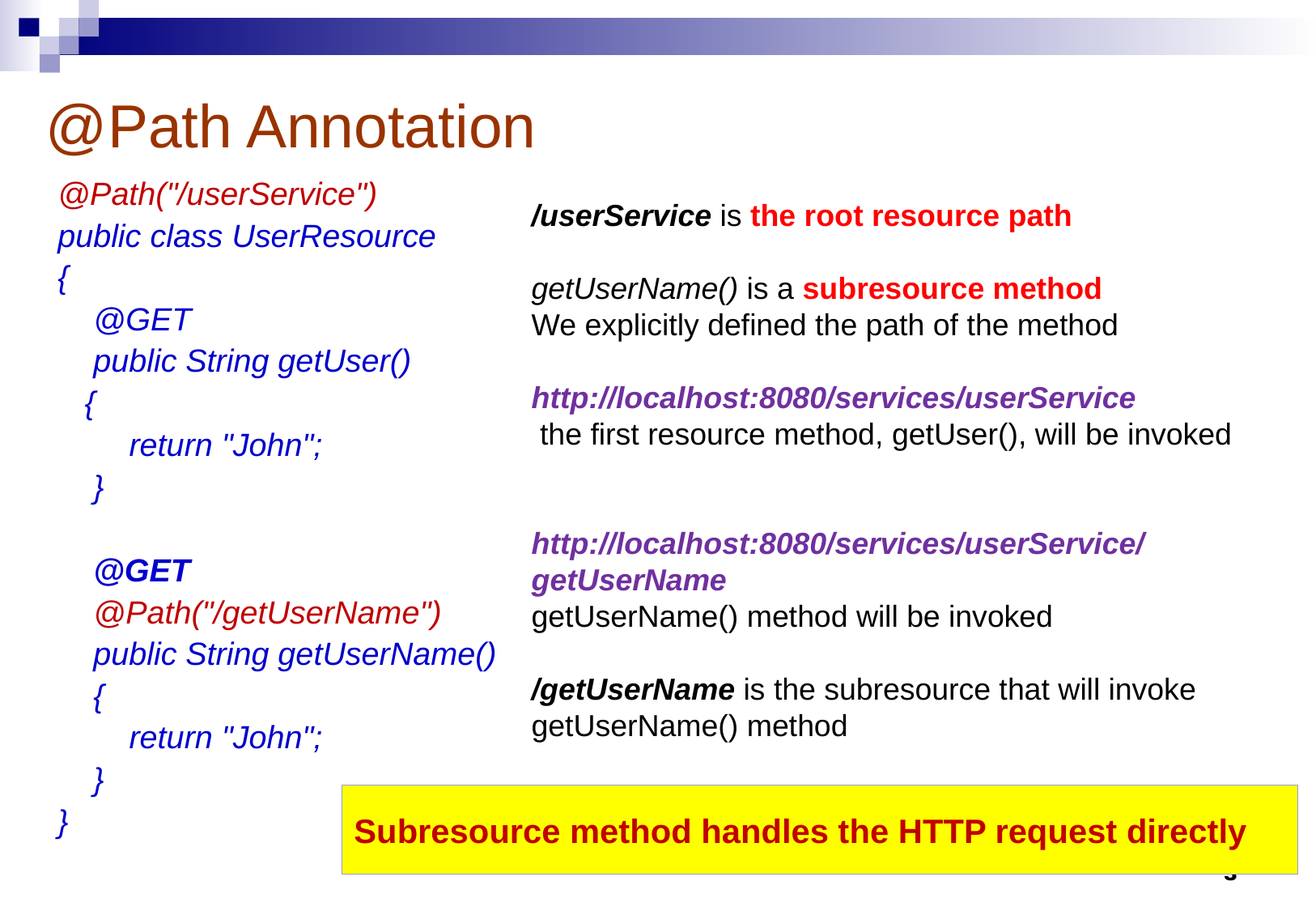

# @Path Annotation
@Path("/userService")
public class UserResource
{
    @GET
    public String getUser()
   {
        return "John";
    }

    @GET
    @Path("/getUserName")
    public String getUserName()
    {
        return "John";
    }
}
/userService is the root resource path

getUserName() is a subresource method
We explicitly defined the path of the method

http://localhost:8080/services/userService
 the first resource method, getUser(), will be invoked

http://localhost:8080/services/userService/getUserName
getUserName() method will be invoked

/getUserName is the subresource that will invoke getUserName() method

Subresource method handles the HTTP request directly

3